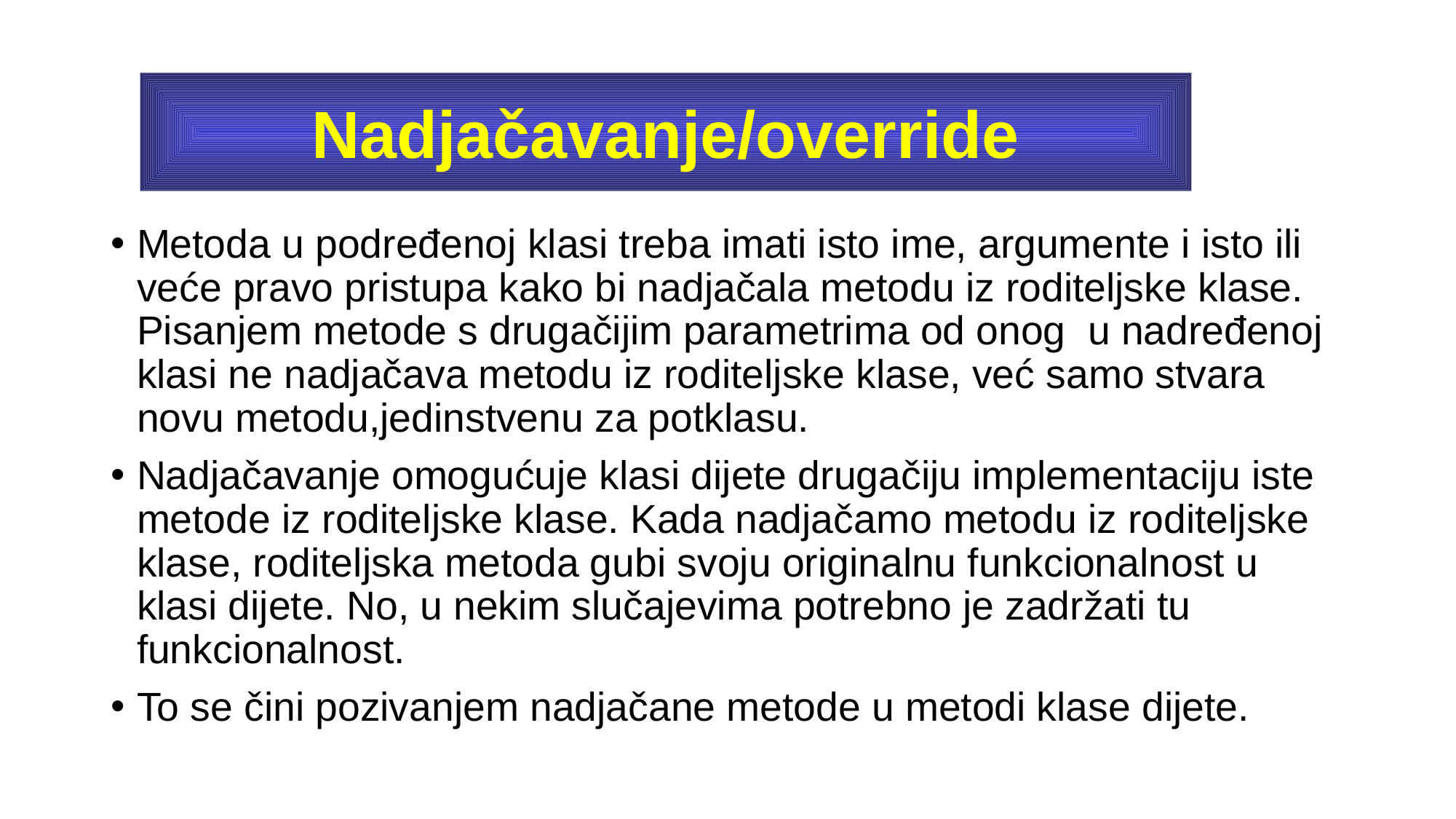

Nadjačavanje/override
Metoda u podređenoj klasi treba imati isto ime, argumente i isto ili veće pravo pristupa kako bi nadjačala metodu iz roditeljske klase. Pisanjem metode s drugačijim parametrima od onog  u nadređenoj klasi ne nadjačava metodu iz roditeljske klase, već samo stvara novu metodu,jedinstvenu za potklasu.
Nadjačavanje omogućuje klasi dijete drugačiju implementaciju iste metode iz roditeljske klase. Kada nadjačamo metodu iz roditeljske klase, roditeljska metoda gubi svoju originalnu funkcionalnost u klasi dijete. No, u nekim slučajevima potrebno je zadržati tu funkcionalnost.
To se čini pozivanjem nadjačane metode u metodi klase dijete.